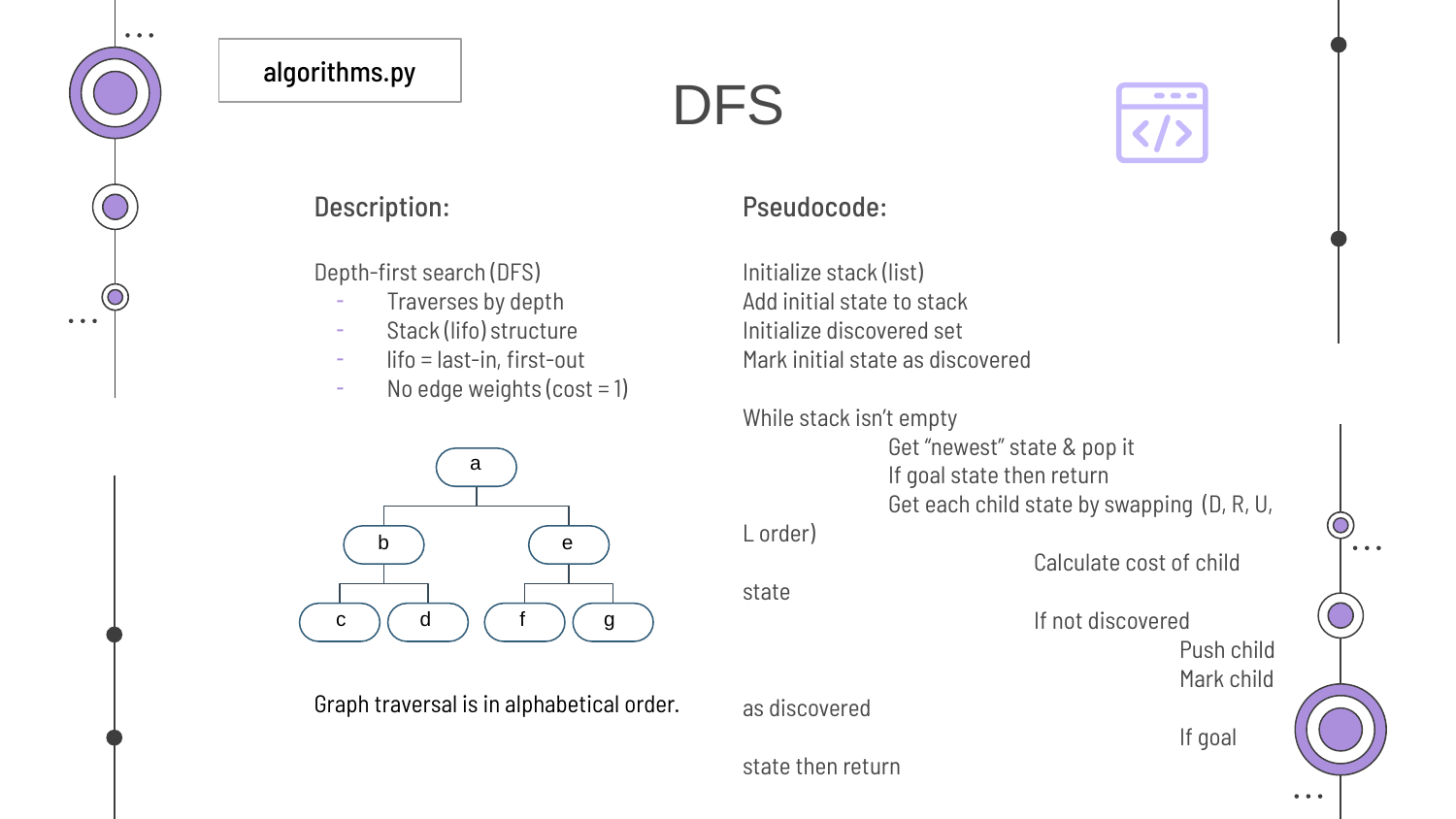

algorithms.py
# DFS

Description:

Depth-first search (DFS)
Traverses by depth
Stack (lifo) structure
lifo = last-in, first-out
No edge weights (cost = 1)

Pseudocode:

Initialize stack (list)
Add initial state to stack
Initialize discovered set
Mark initial state as discovered

While stack isn’t empty
	Get “newest” state & pop it
	If goal state then return
	Get each child state by swapping  (D, R, U, L order)
		Calculate cost of child state
		If not discovered
			Push child
			Mark child as discovered
			If goal state then return
a

b
e

c
g
f
d

Graph traversal is in alphabetical order.